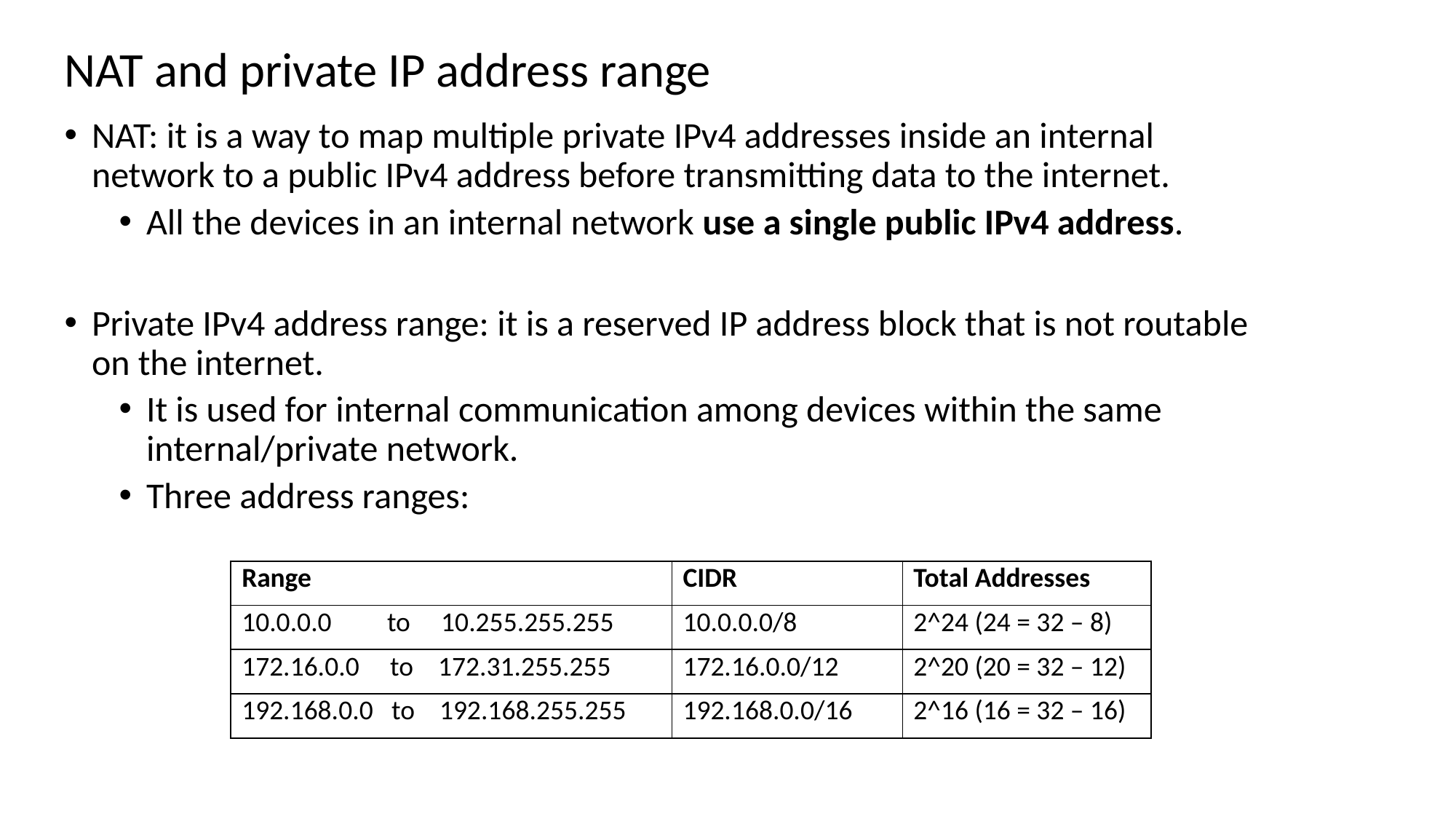

# NAT and private IP address range
NAT: it is a way to map multiple private IPv4 addresses inside an internal network to a public IPv4 address before transmitting data to the internet.
All the devices in an internal network use a single public IPv4 address.

Private IPv4 address range: it is a reserved IP address block that is not routable on the internet.
It is used for internal communication among devices within the same internal/private network.
Three address ranges:

| Range | CIDR | Total Addresses |
| --- | --- | --- |
| 10.0.0.0 to 10.255.255.255 | 10.0.0.0/8 | 2^24 (24 = 32 – 8) |
| 172.16.0.0 to 172.31.255.255 | 172.16.0.0/12 | 2^20 (20 = 32 – 12) |
| 192.168.0.0 to 192.168.255.255 | 192.168.0.0/16 | 2^16 (16 = 32 – 16) |